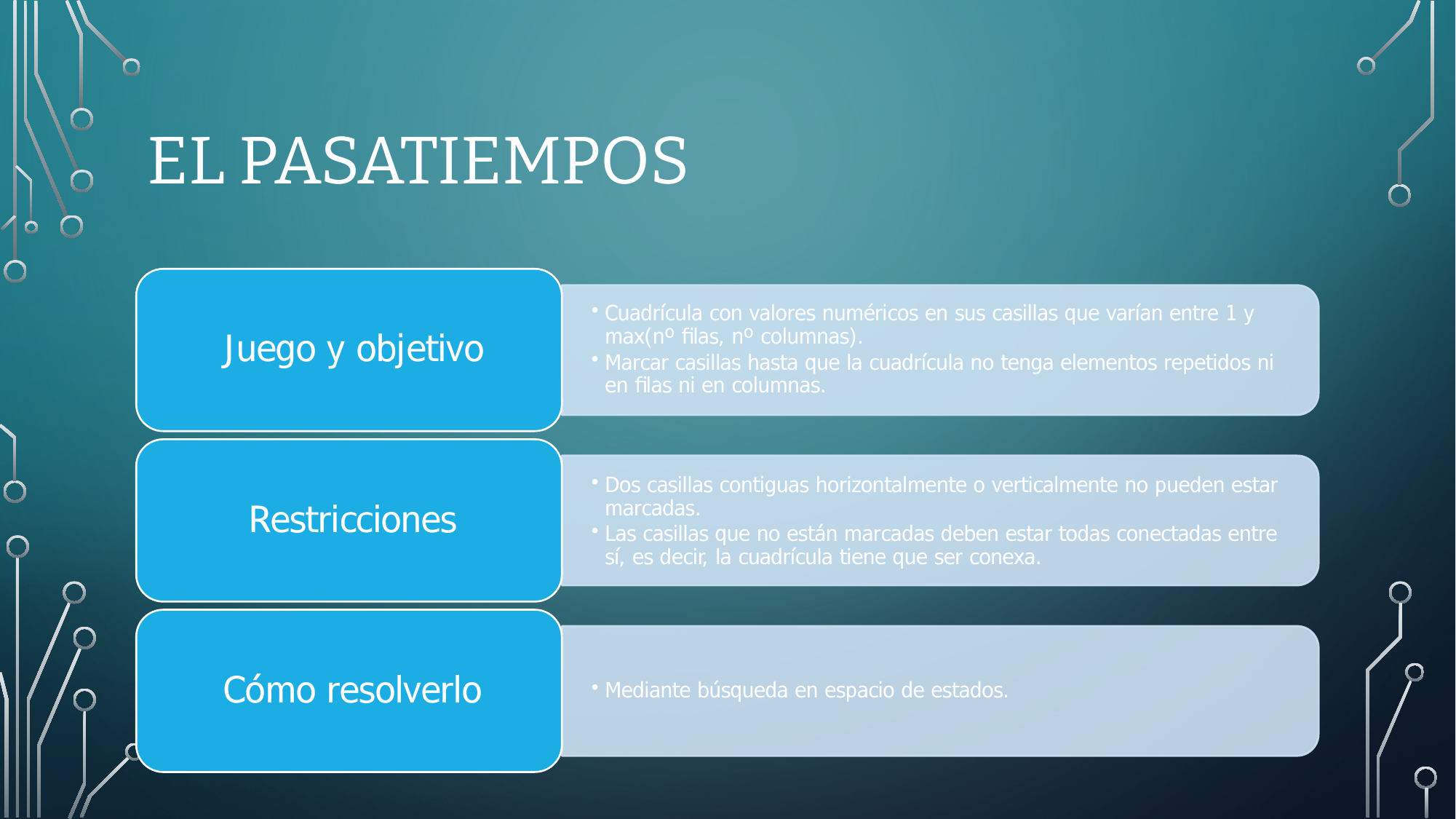

# El pasatiempos
Cuadrícula con valores numéricos en sus casillas que varían entre 1 y max(nº filas, nº columnas).
Marcar casillas hasta que la cuadrícula no tenga elementos repetidos ni en filas ni en columnas.
Juego y objetivo

Dos casillas contiguas horizontalmente o verticalmente no pueden estar marcadas.
Las casillas que no están marcadas deben estar todas conectadas entre sí, es decir, la cuadrícula tiene que ser conexa.

Restricciones
Mediante búsqueda en espacio de estados.
Cómo resolverlo